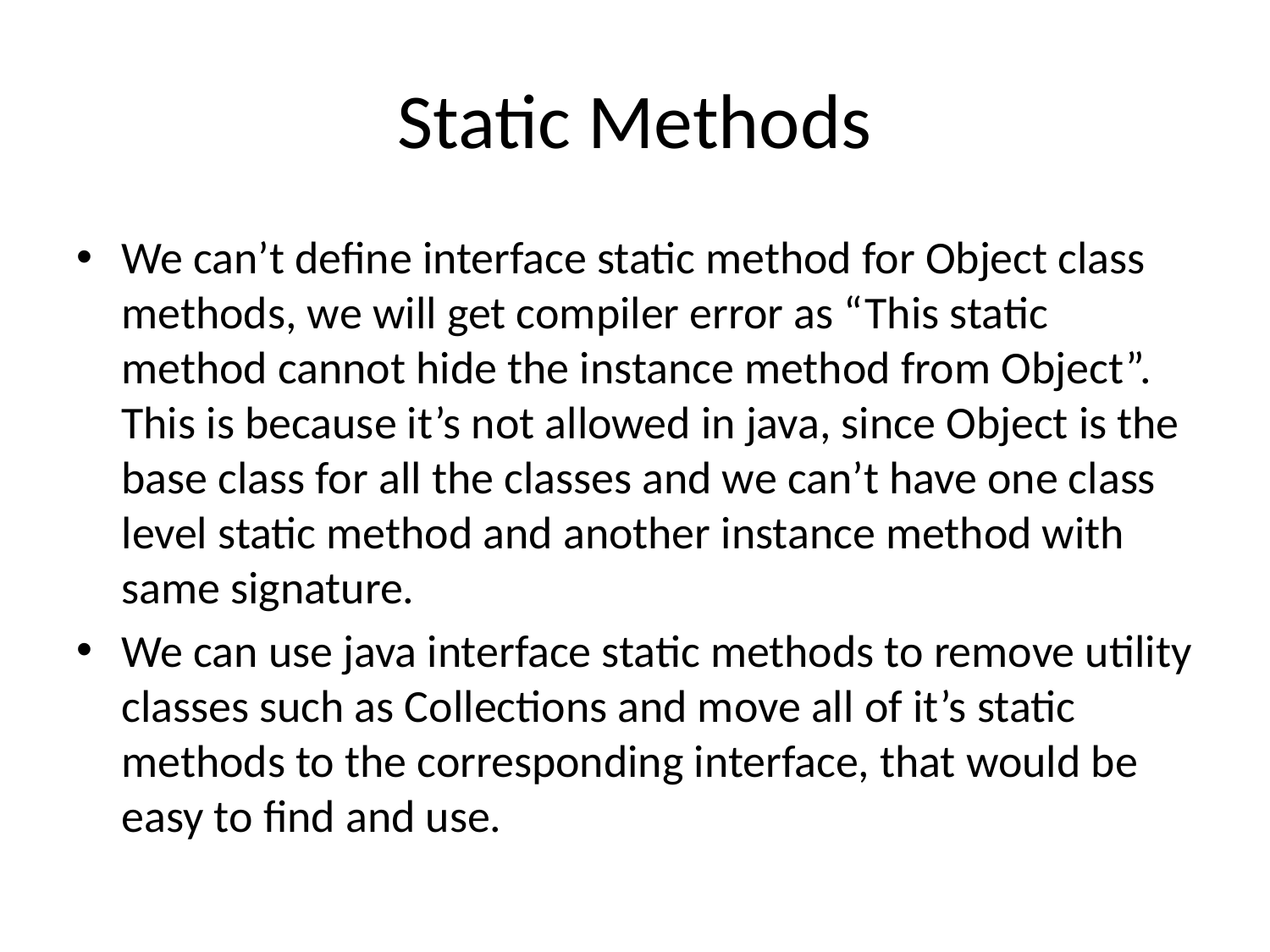

# Static Methods
We can’t define interface static method for Object class methods, we will get compiler error as “This static method cannot hide the instance method from Object”. This is because it’s not allowed in java, since Object is the base class for all the classes and we can’t have one class level static method and another instance method with same signature.
We can use java interface static methods to remove utility classes such as Collections and move all of it’s static methods to the corresponding interface, that would be easy to find and use.